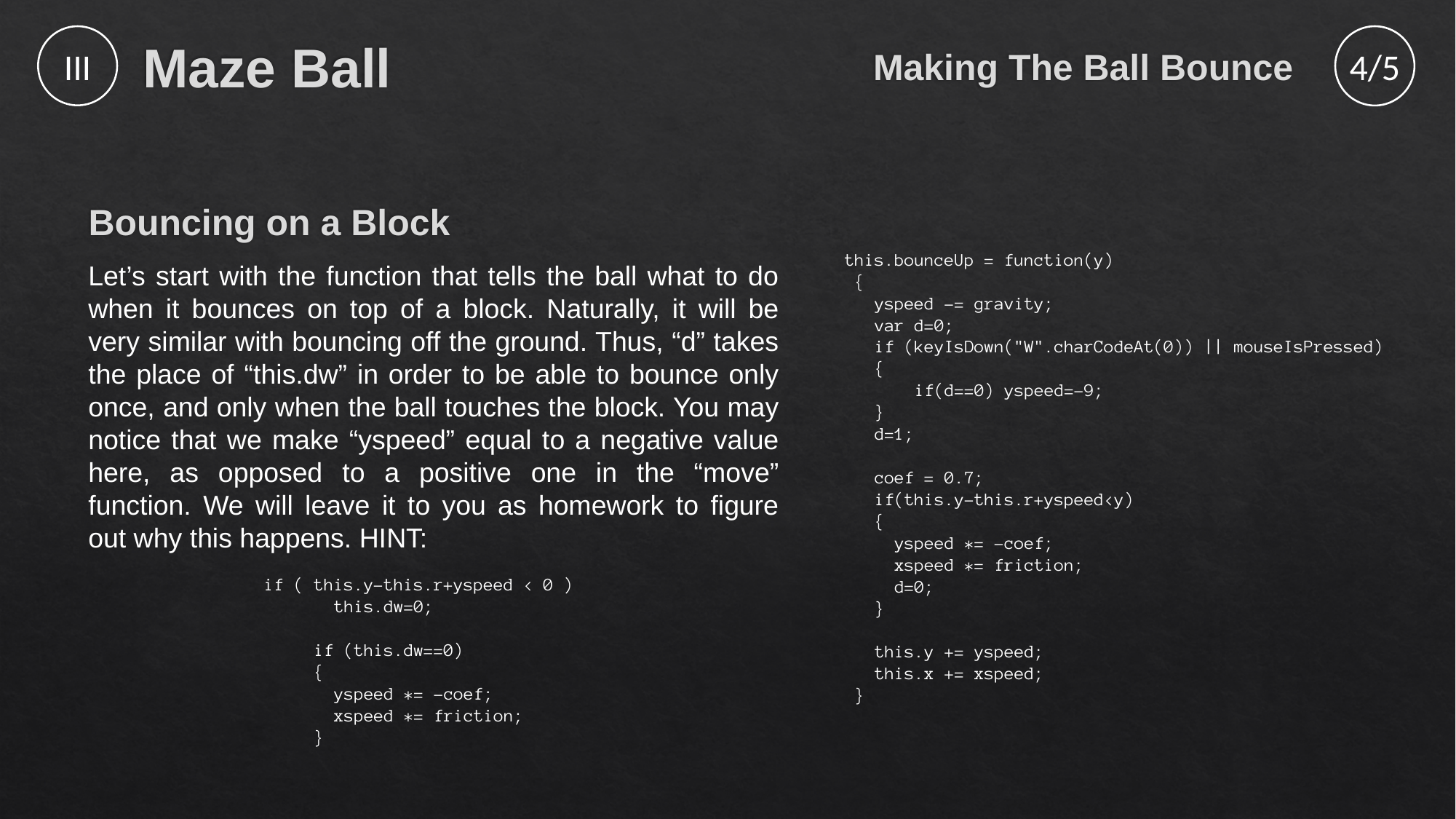

Making The Ball Bounce
III
4/5
Maze Ball
Bouncing on a Block
 this.bounceUp = function(y)
  {
    yspeed -= gravity;
    var d=0;
    if (keyIsDown("W".charCodeAt(0)) || mouseIsPressed)
    {
        if(d==0) yspeed=-9;
    }
    d=1;

    coef = 0.7;
    if(this.y-this.r+yspeed<y)
    {
      yspeed *= -coef;
      xspeed *= friction;
      d=0;
    }

    this.y += yspeed;
    this.x += xspeed;
  }
Let’s start with the function that tells the ball what to do when it bounces on top of a block. Naturally, it will be very similar with bouncing off the ground. Thus, “d” takes the place of “this.dw” in order to be able to bounce only once, and only when the ball touches the block. You may notice that we make “yspeed” equal to a negative value here, as opposed to a positive one in the “move” function. We will leave it to you as homework to figure out why this happens. HINT:
 if ( this.y-this.r+yspeed < 0 )
        this.dw=0;

      if (this.dw==0)
      {
        yspeed *= -coef;
        xspeed *= friction;
      }